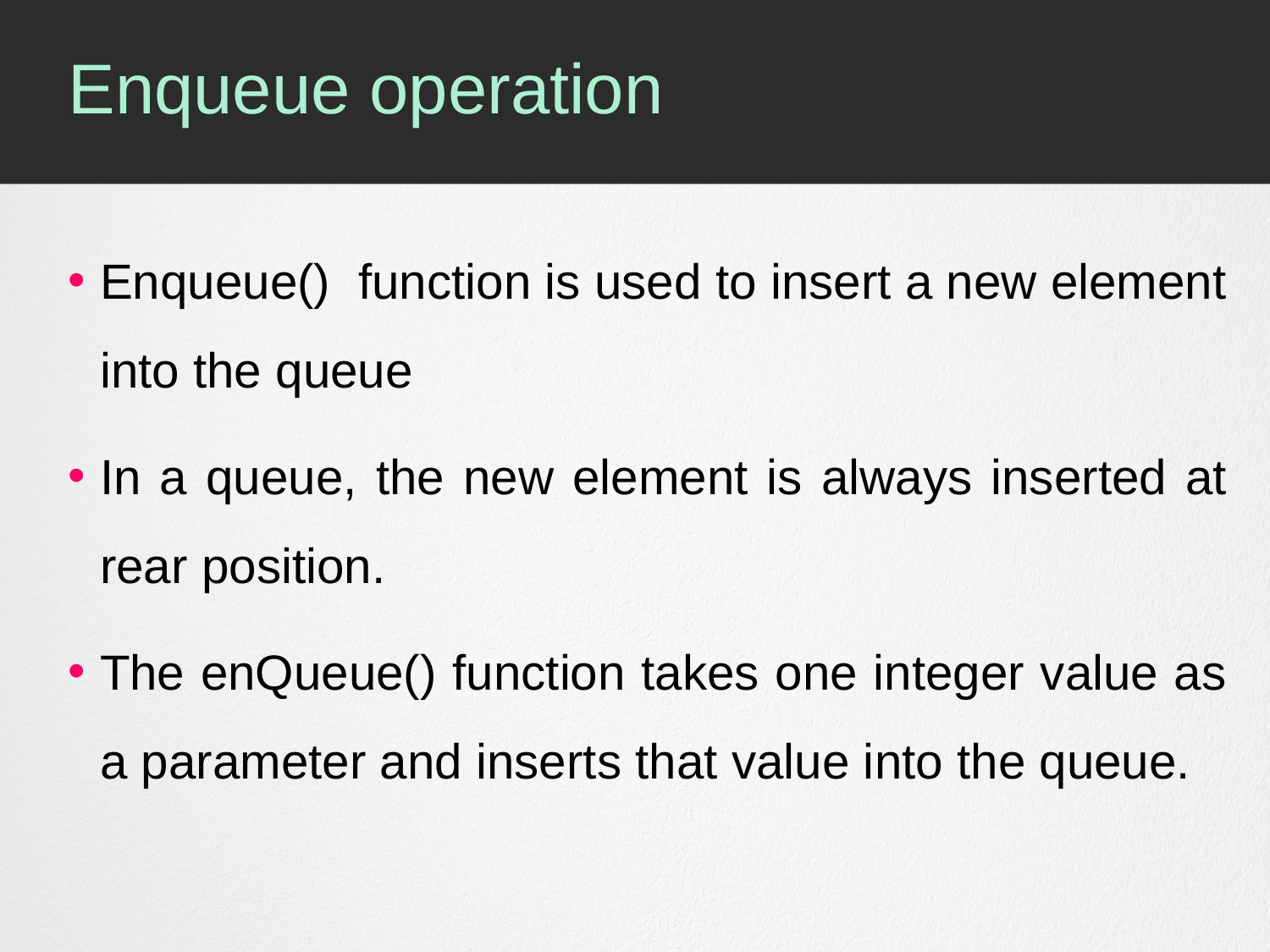

# Enqueue operation
Enqueue()  function is used to insert a new element into the queue
In a queue, the new element is always inserted at rear position.
The enQueue() function takes one integer value as a parameter and inserts that value into the queue.